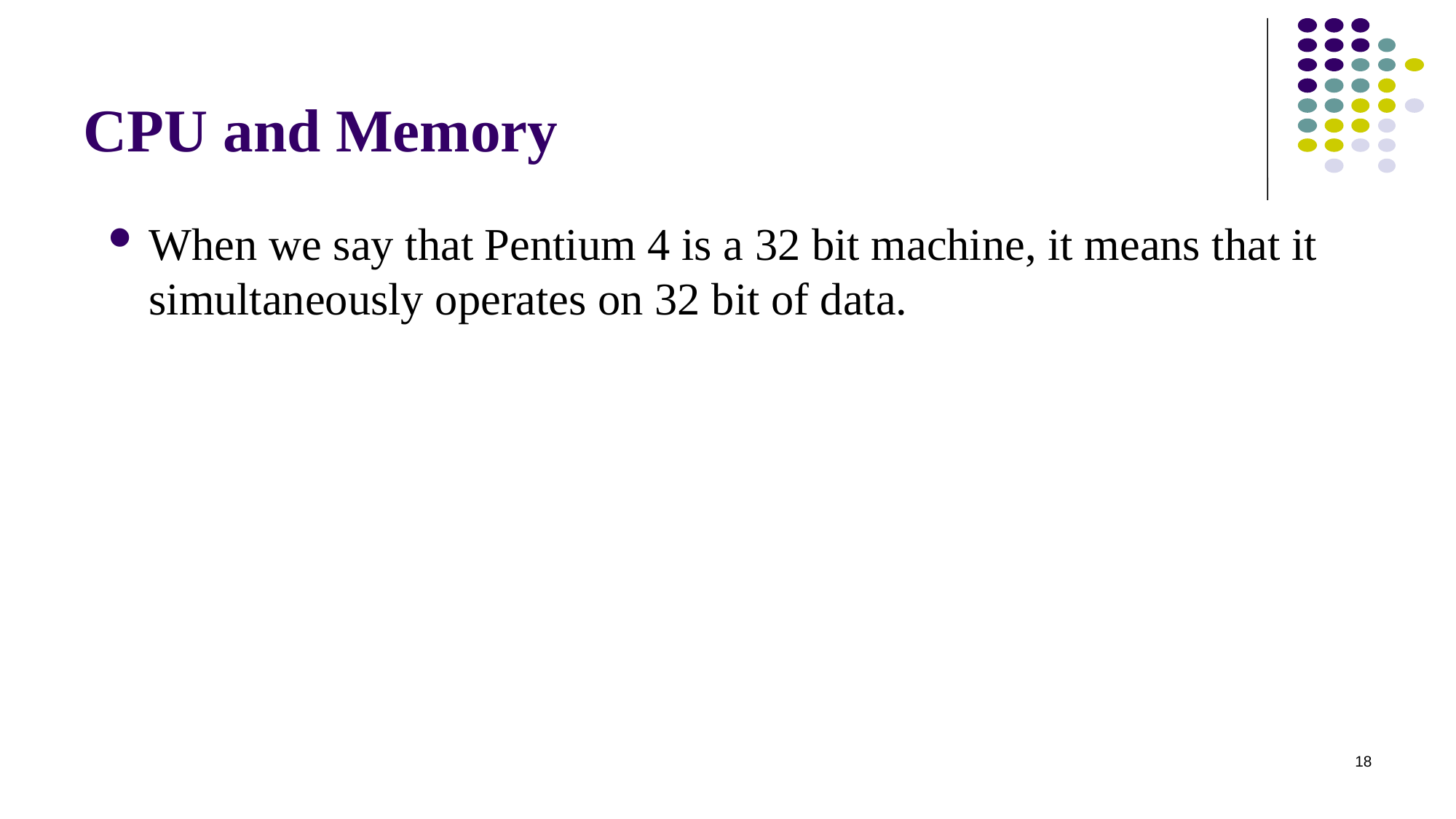

# CPU and Memory
When we say that Pentium 4 is a 32 bit machine, it means that it simultaneously operates on 32 bit of data.
18